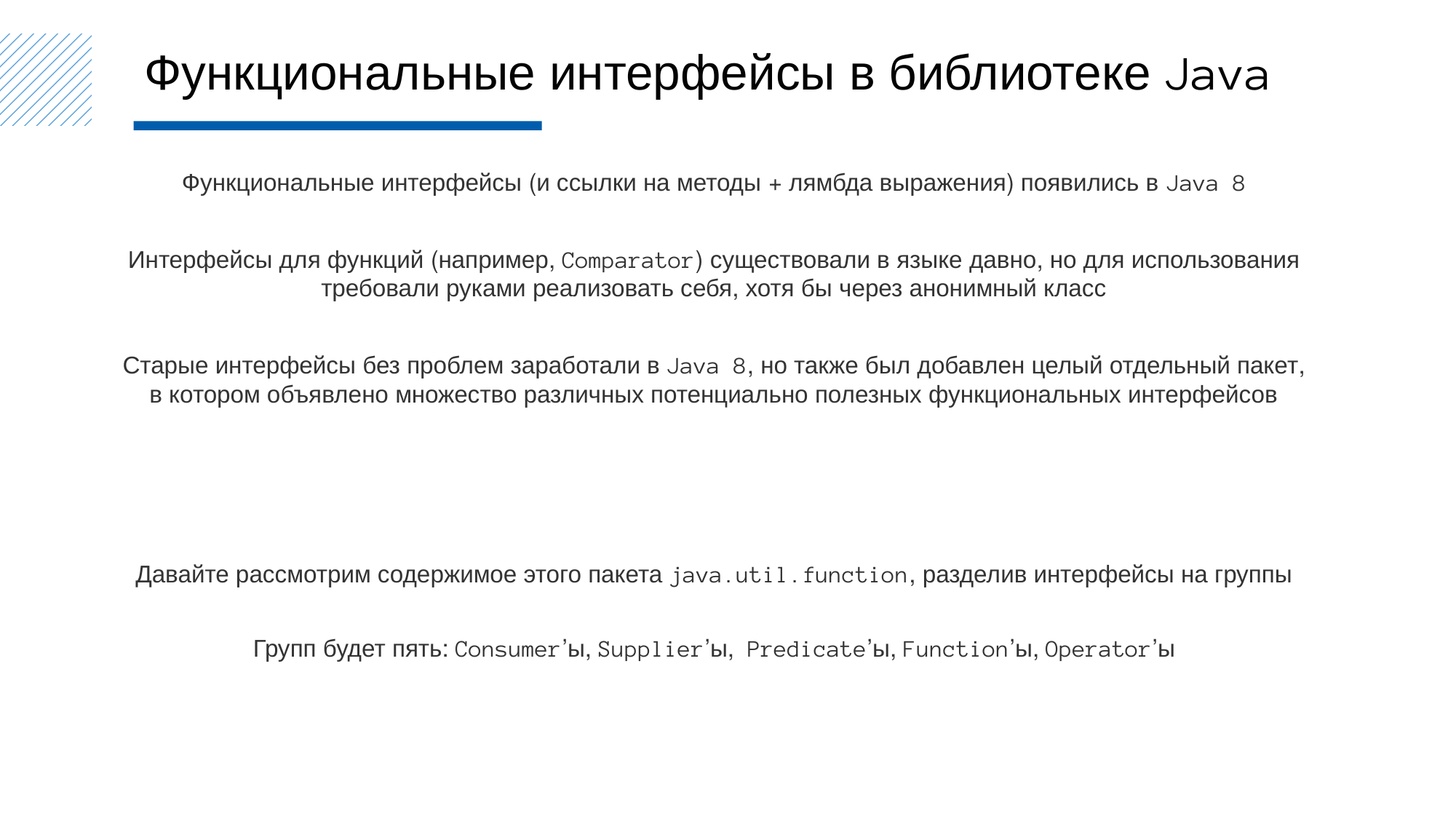

Функциональные интерфейсы в библиотеке Java
Функциональные интерфейсы (и ссылки на методы + лямбда выражения) появились в Java 8
Интерфейсы для функций (например, Comparator) существовали в языке давно, но для использования требовали руками реализовать себя, хотя бы через анонимный класс
Старые интерфейсы без проблем заработали в Java 8, но также был добавлен целый отдельный пакет,
в котором объявлено множество различных потенциально полезных функциональных интерфейсов
Давайте рассмотрим содержимое этого пакета java.util.function, разделив интерфейсы на группы
Групп будет пять: Consumer’ы, Supplier’ы, Predicate’ы, Function’ы, Operator’ы